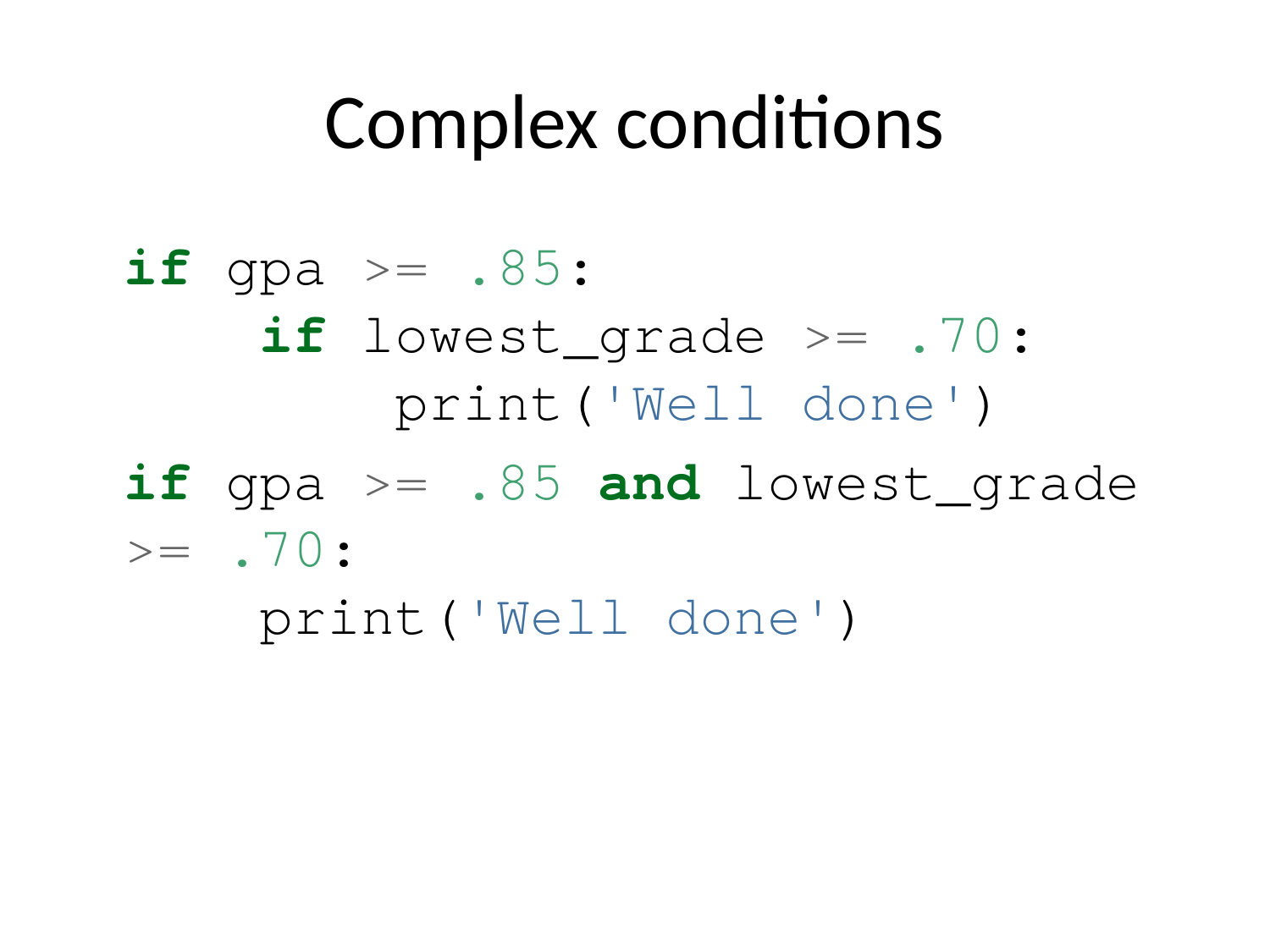

# Complex conditions
if gpa >= .85:
    if lowest_grade >= .70:
        print('Well done')
if gpa >= .85 and lowest_grade >= .70:
    print('Well done')